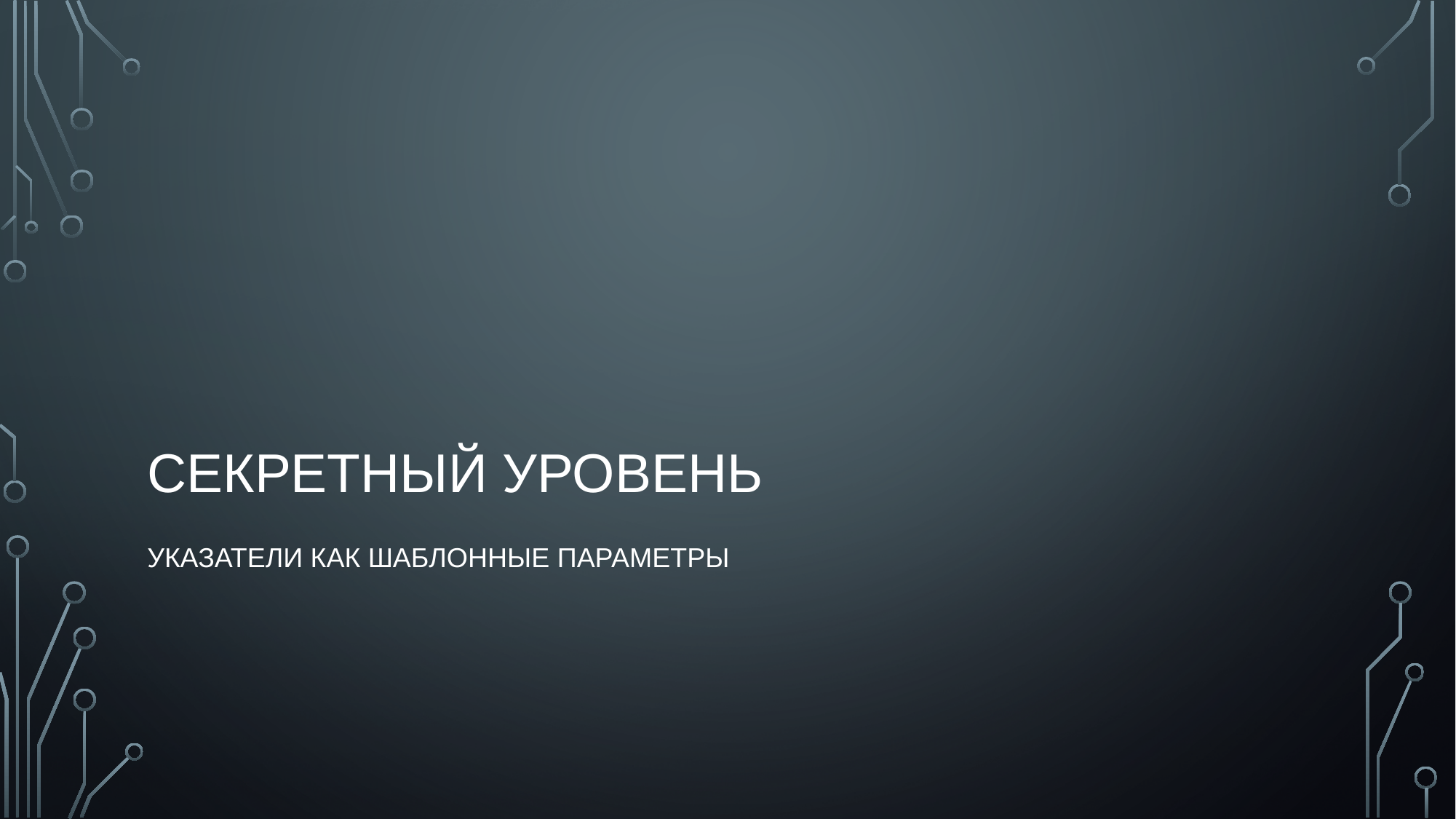

# Секретный уровень
указатели как шаблонные параметры